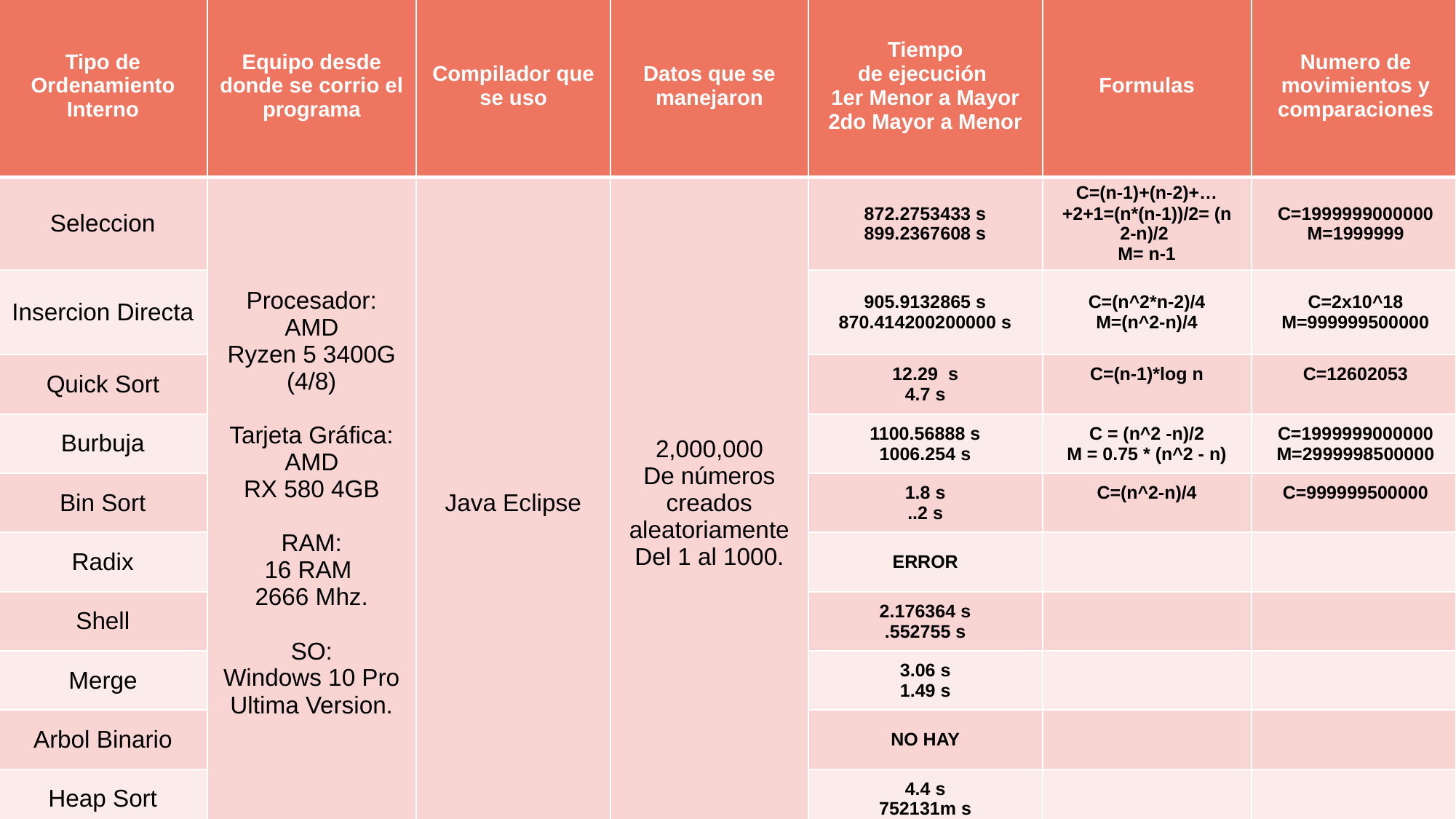

| Tipo de Ordenamiento Interno | Equipo desde donde se corrio el programa | Compilador que se uso | Datos que se manejaron | Tiempo de ejecución  1er Menor a Mayor 2do Mayor a Menor | Formulas | Numero de movimientos y comparaciones |
| --- | --- | --- | --- | --- | --- | --- |
| Seleccion | Procesador: AMD Ryzen 5 3400G (4/8) Tarjeta Gráfica: AMD RX 580 4GB RAM: 16 RAM  2666 Mhz. SO: Windows 10 Pro Ultima Version. | Java Eclipse | 2,000,000 De números creados aleatoriamente Del 1 al 1000. | 872.2753433 s 899.2367608 s | C=(n-1)+(n-2)+…+2+1=(n\*(n-1))/2= (n 2-n)/2  M= n-1 | C=1999999000000 M=1999999 |
| Insercion Directa |  |  |  | 905.9132865 s 870.414200200000 s | C=(n^2\*n-2)/4 M=(n^2-n)/4 | C=2x10^18 M=999999500000 |
| Quick Sort |  |  |  | 12.29  s 4.7 s | C=(n-1)\*log n | C=12602053 |
| Burbuja |  |  |  | 1100.56888 s 1006.254 s | C = (n^2 -n)/2 M = 0.75 \* (n^2 - n) | C=1999999000000 M=2999998500000 |
| Bin Sort |  |  |  | 1.8 s ..2 s | C=(n^2-n)/4 | C=999999500000 |
| Radix |  |  |  | ERROR |  |  |
| Shell |  |  |  | 2.176364 s .552755 s |  |  |
| Merge |  |  |  | 3.06 s 1.49 s |  |  |
| Arbol Binario |  |  |  | NO HAY |  |  |
| Heap Sort |  |  |  | 4.4 s 752131m s |  |  |